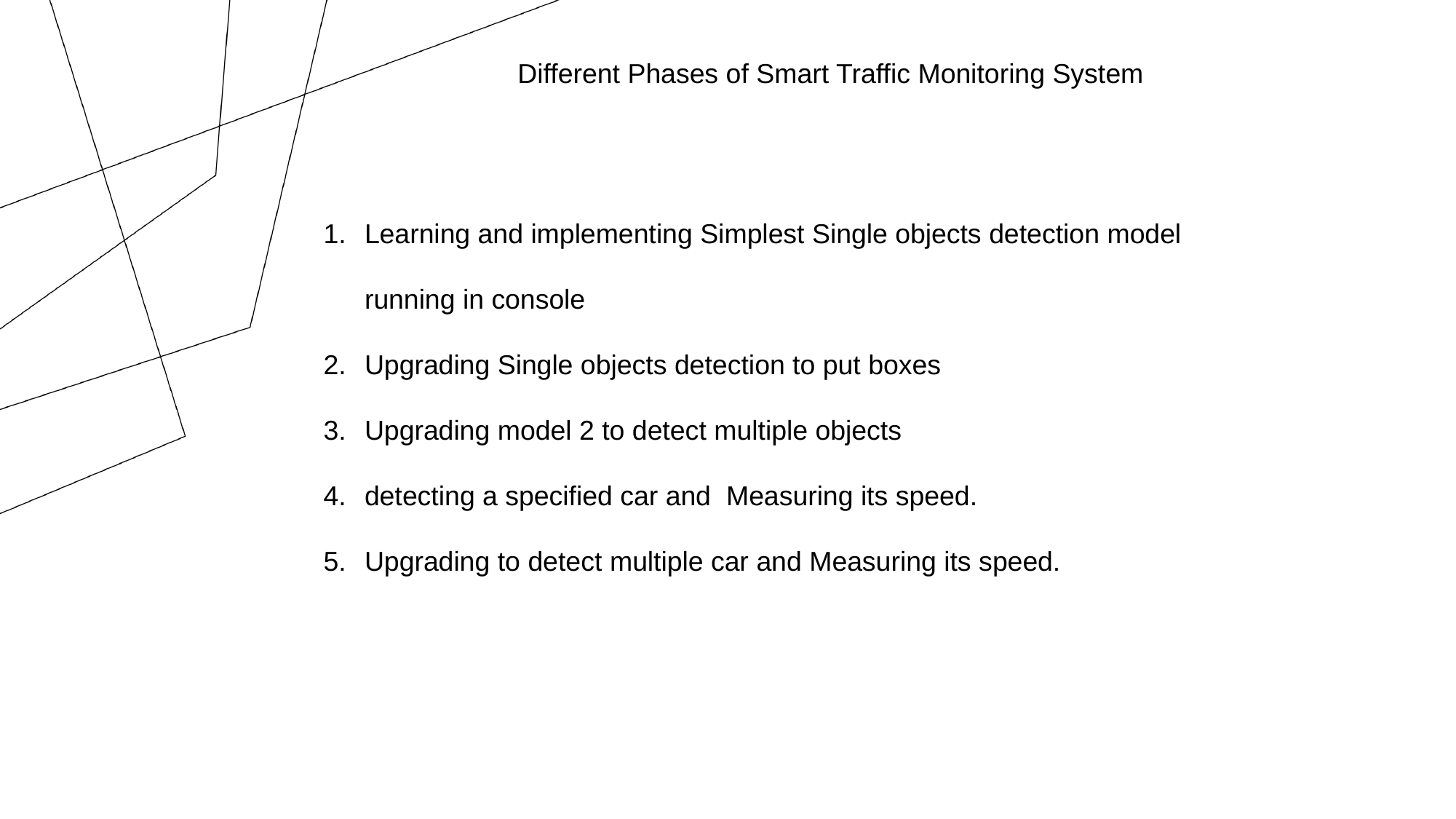

Different Phases of Smart Traffic Monitoring System
Learning and implementing Simplest Single objects detection model running in console
Upgrading Single objects detection to put boxes
Upgrading model 2 to detect multiple objects
detecting a specified car and  Measuring its speed.
Upgrading to detect multiple car and Measuring its speed.